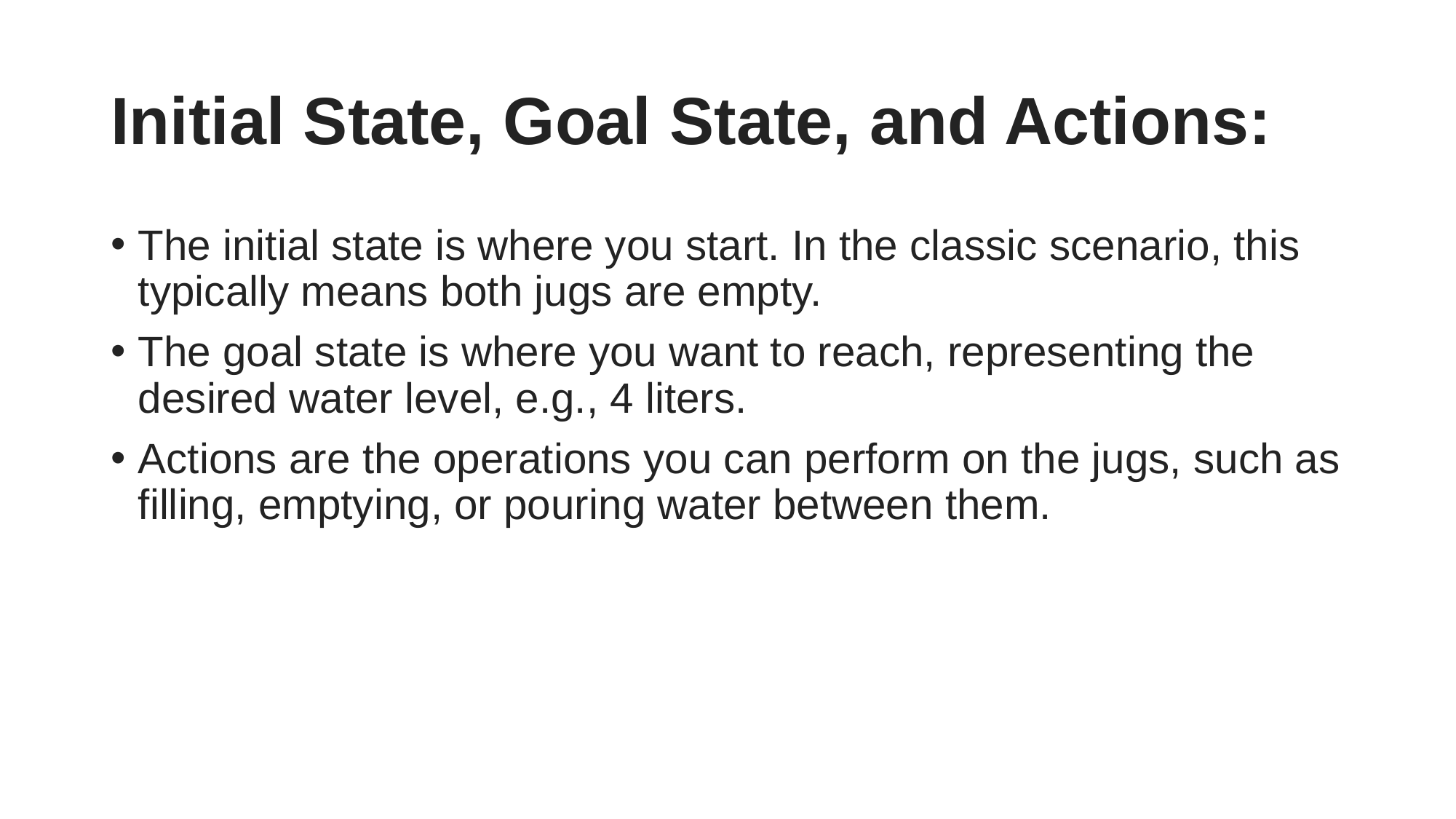

# Initial State, Goal State, and Actions:
The initial state is where you start. In the classic scenario, this typically means both jugs are empty.
The goal state is where you want to reach, representing the desired water level, e.g., 4 liters.
Actions are the operations you can perform on the jugs, such as filling, emptying, or pouring water between them.